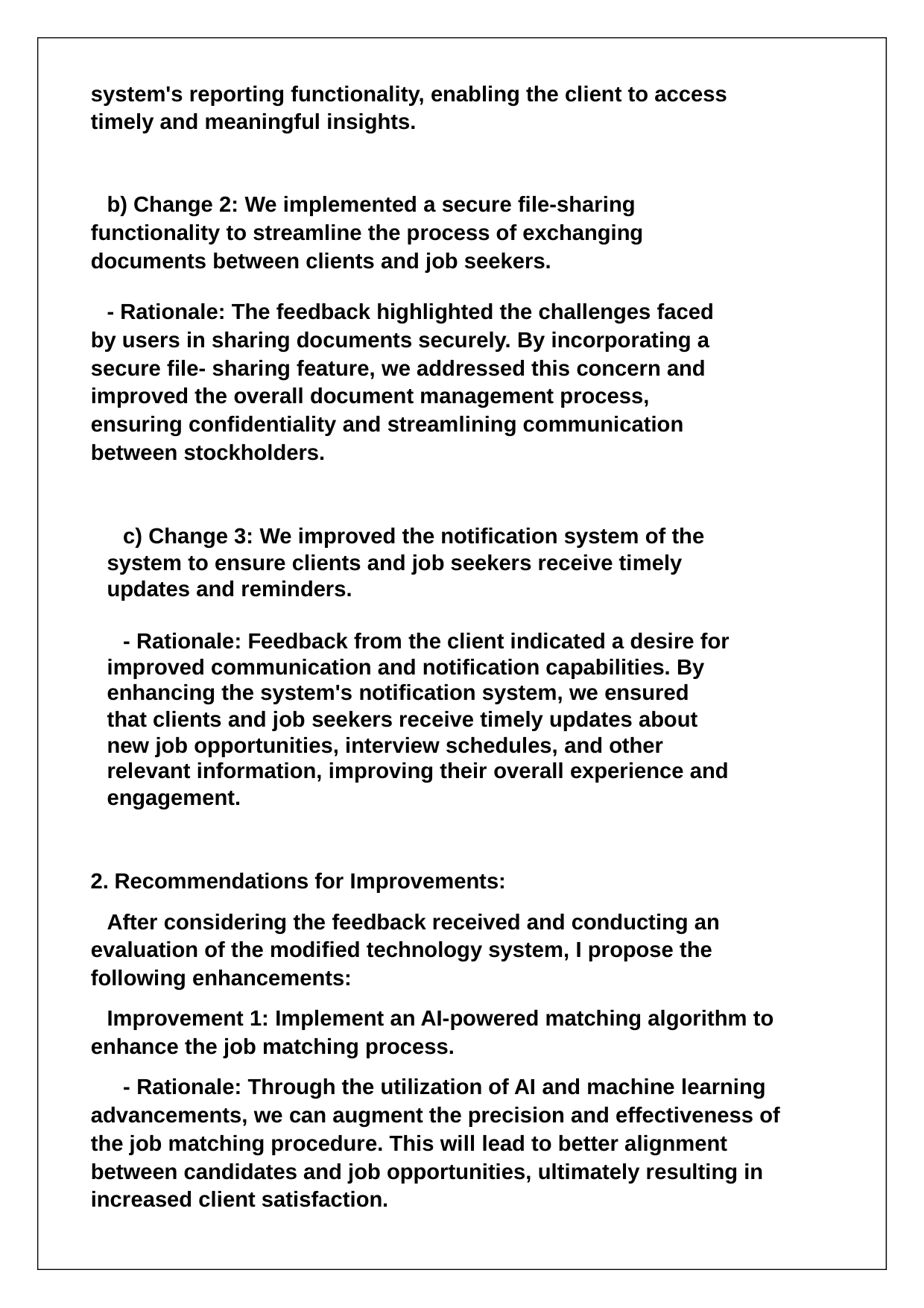

system's reporting functionality, enabling the client to access timely and meaningful insights.

b) Change 2: We implemented a secure file-sharing functionality to streamline the process of exchanging documents between clients and job seekers.
- Rationale: The feedback highlighted the challenges faced by users in sharing documents securely. By incorporating a secure file- sharing feature, we addressed this concern and improved the overall document management process, ensuring confidentiality and streamlining communication between stockholders.

c) Change 3: We improved the notification system of the system to ensure clients and job seekers receive timely updates and reminders.

- Rationale: Feedback from the client indicated a desire for improved communication and notification capabilities. By enhancing the system's notification system, we ensured that clients and job seekers receive timely updates about new job opportunities, interview schedules, and other relevant information, improving their overall experience and engagement.

Recommendations for Improvements:
After considering the feedback received and conducting an evaluation of the modified technology system, I propose the following enhancements:
Improvement 1: Implement an AI-powered matching algorithm to enhance the job matching process.
- Rationale: Through the utilization of AI and machine learning advancements, we can augment the precision and effectiveness of the job matching procedure. This will lead to better alignment between candidates and job opportunities, ultimately resulting in increased client satisfaction.